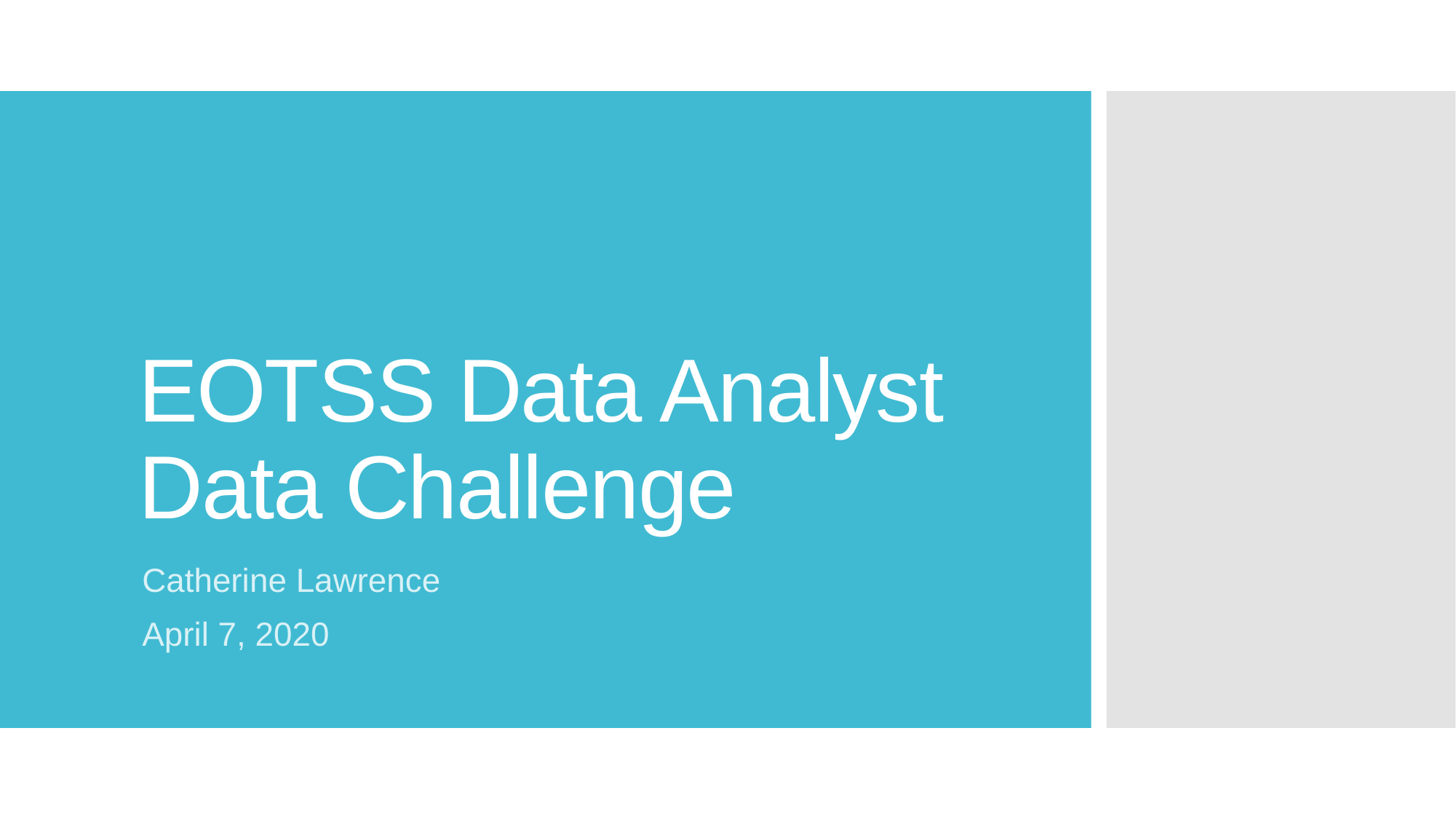

# EOTSS Data Analyst Data Challenge
Catherine Lawrence
April 7, 2020